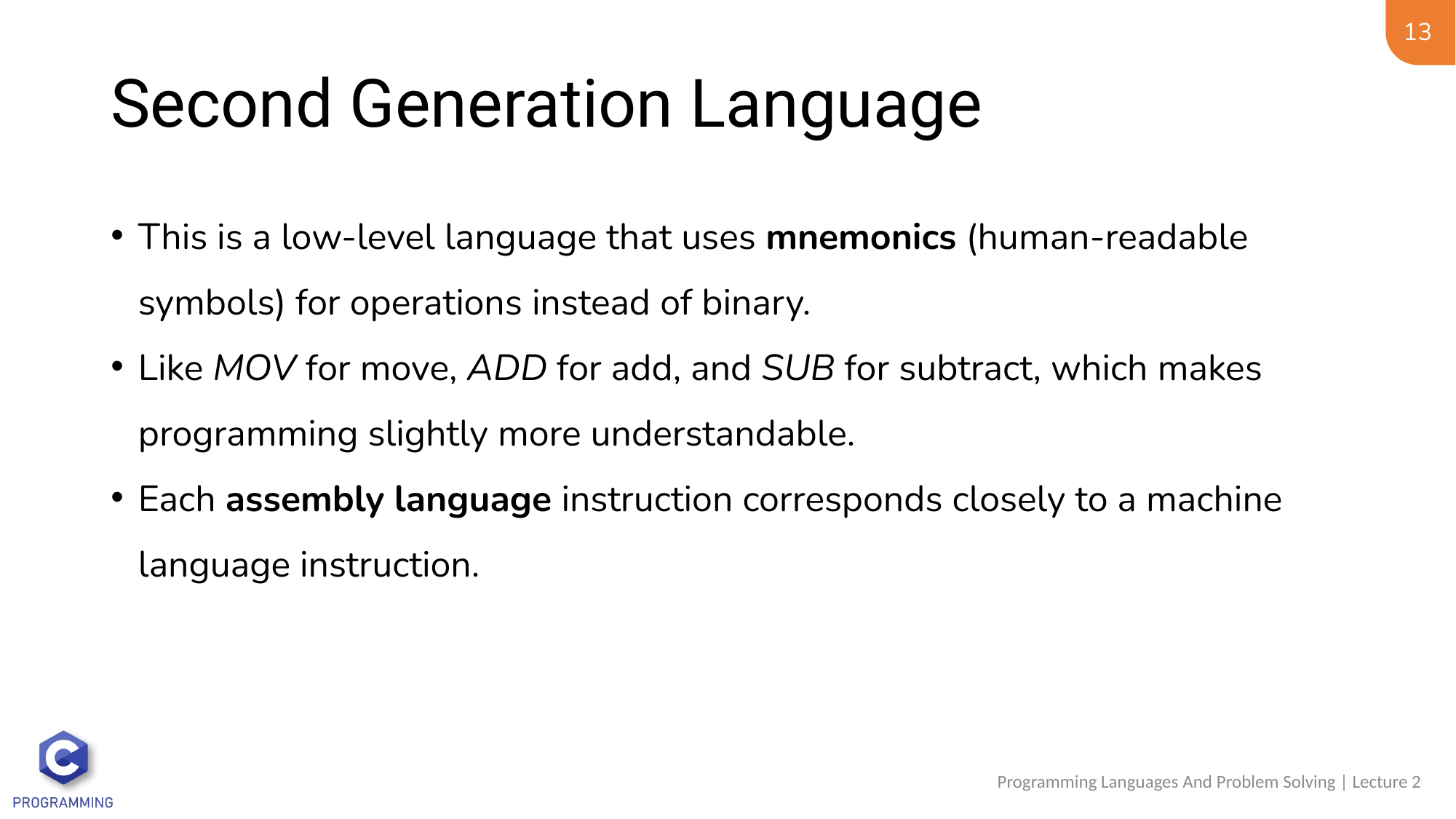

13
# Second Generation Language
This is a low-level language that uses mnemonics (human-readable symbols) for operations instead of binary.
Like MOV for move, ADD for add, and SUB for subtract, which makes programming slightly more understandable.
Each assembly language instruction corresponds closely to a machine language instruction.

Programming Languages And Problem Solving | Lecture 2